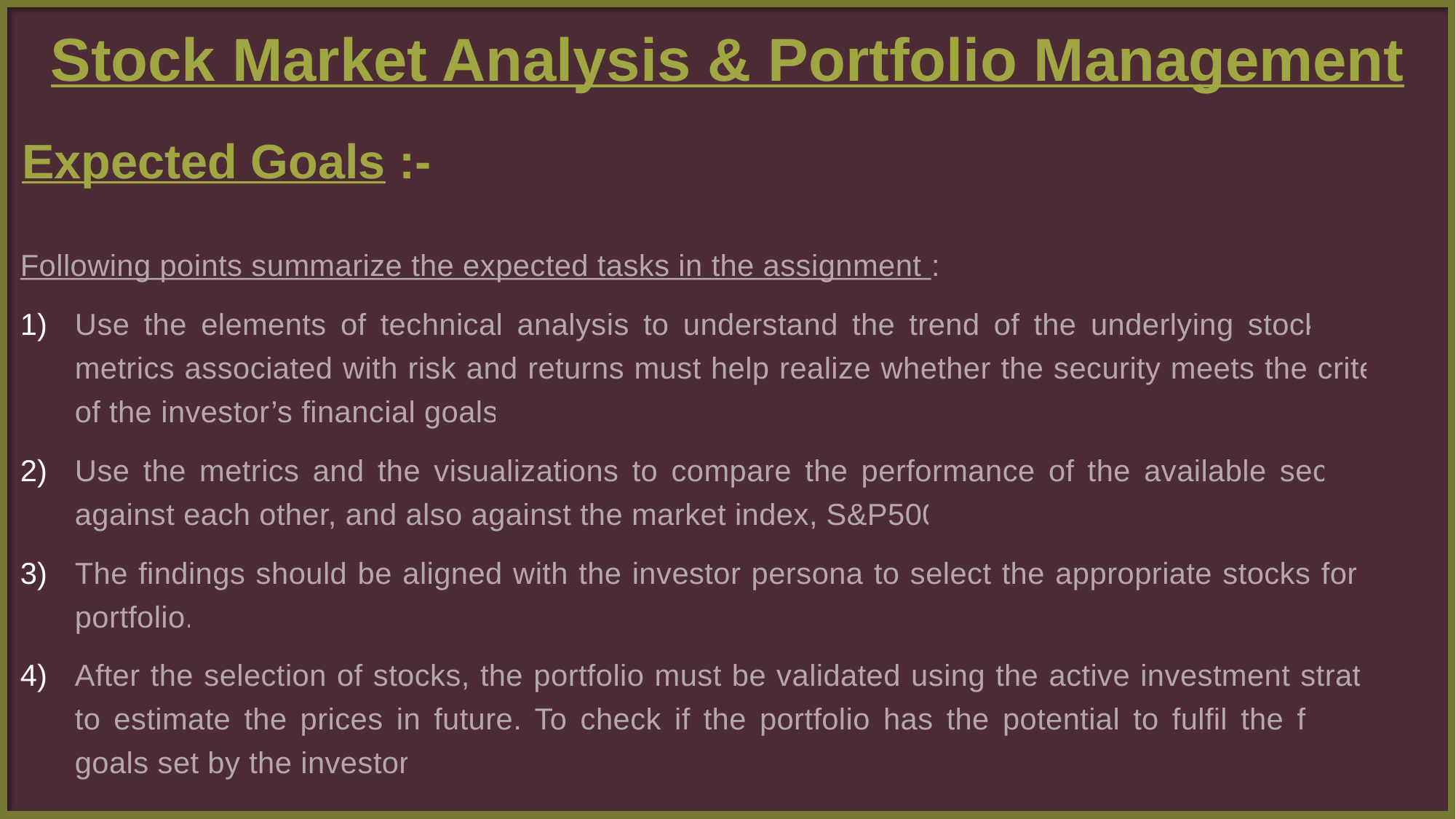

# Stock Market Analysis & Portfolio Management
Expected Goals :-
Following points summarize the expected tasks in the assignment :
Use the elements of technical analysis to understand the trend of the underlying stocks. The metrics associated with risk and returns must help realize whether the security meets the criteria of the investor’s financial goals.
Use the metrics and the visualizations to compare the performance of the available securities against each other, and also against the market index, S&P500.
The findings should be aligned with the investor persona to select the appropriate stocks for the portfolio.
After the selection of stocks, the portfolio must be validated using the active investment strategy to estimate the prices in future. To check if the portfolio has the potential to fulfil the financial goals set by the investor.